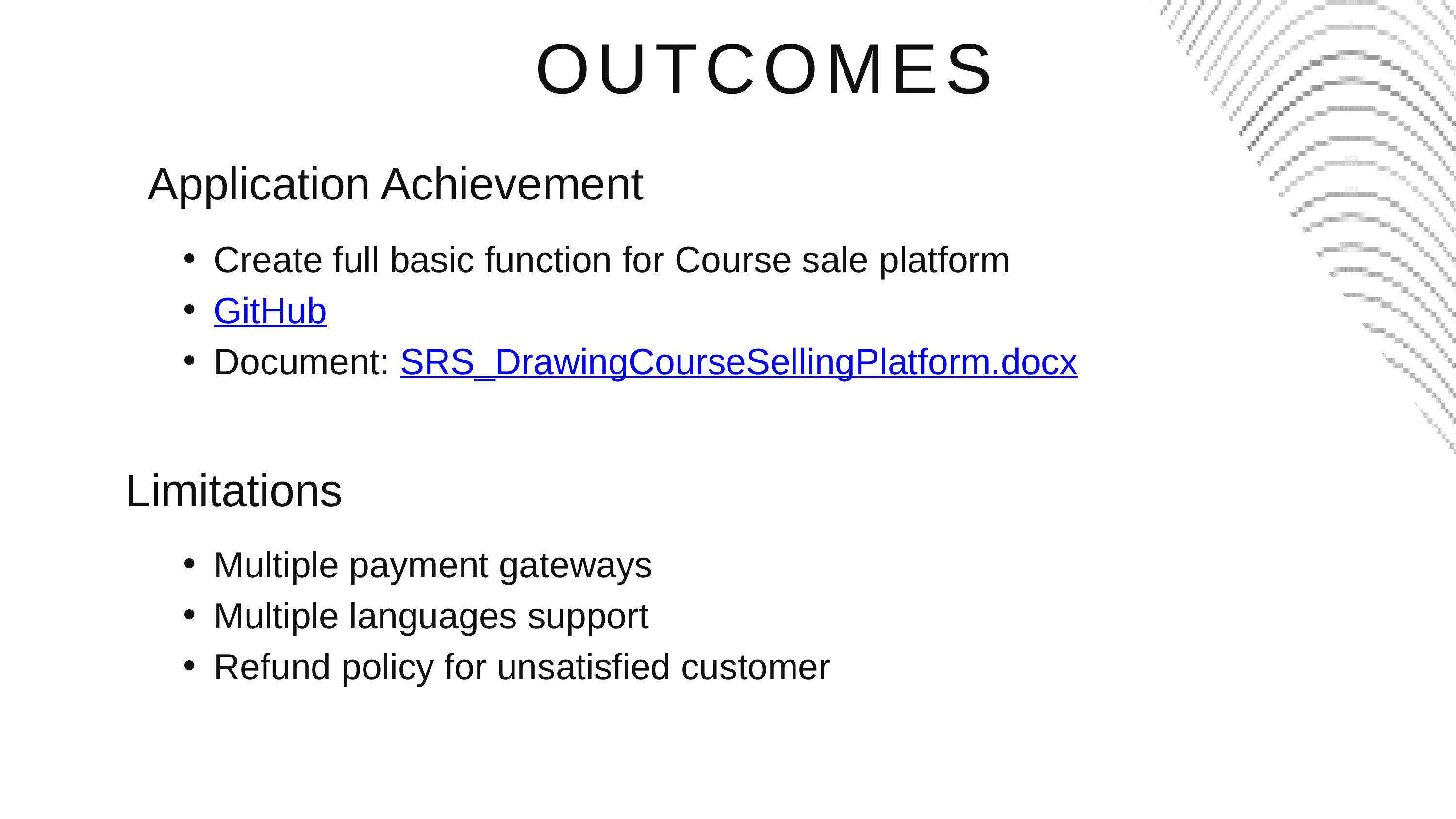

OUTCOMES

Application Achievement
Create full basic function for Course sale platform
GitHub
Document: SRS_DrawingCourseSellingPlatform.docx
Limitations
Multiple payment gateways
Multiple languages support
Refund policy for unsatisfied customer